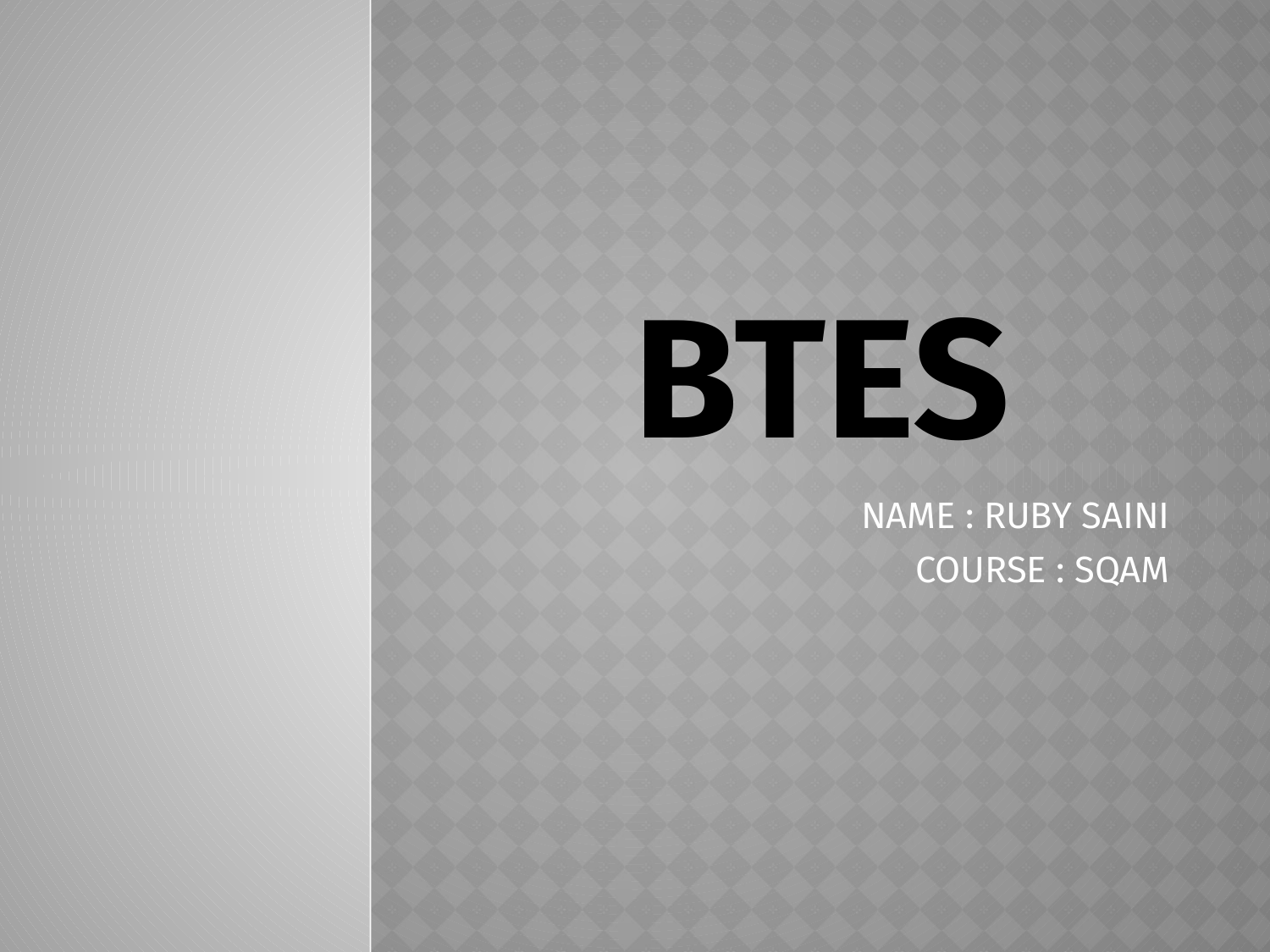

# BTES
NAME : RUBY SAINI
COURSE : SQAM